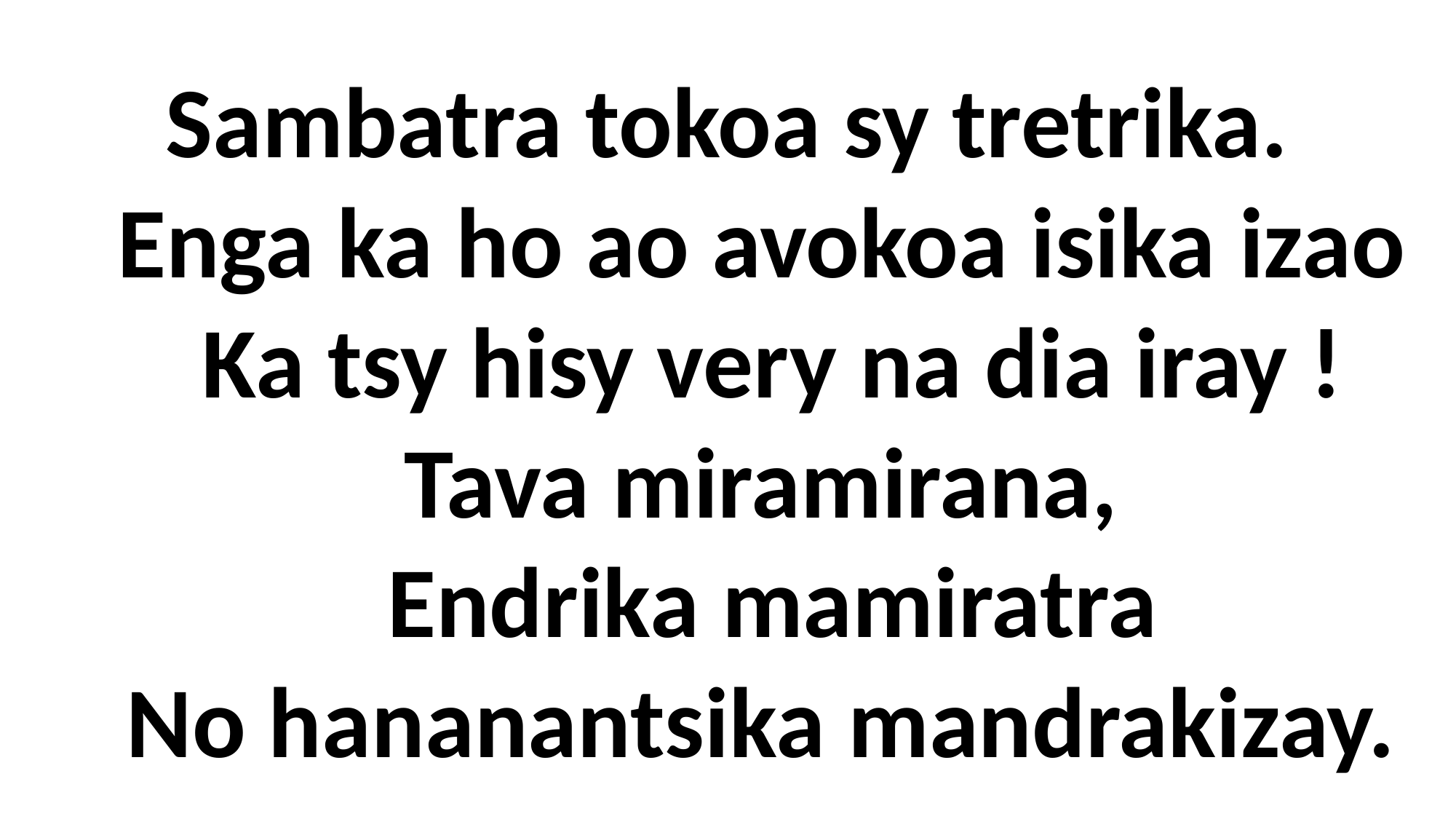

Sambatra tokoa sy tretrika.
   Enga ka ho ao avokoa isika izao
    Ka tsy hisy very na dia iray !
   Tava miramirana,
    Endrika mamiratra
   No hananantsika mandrakizay.